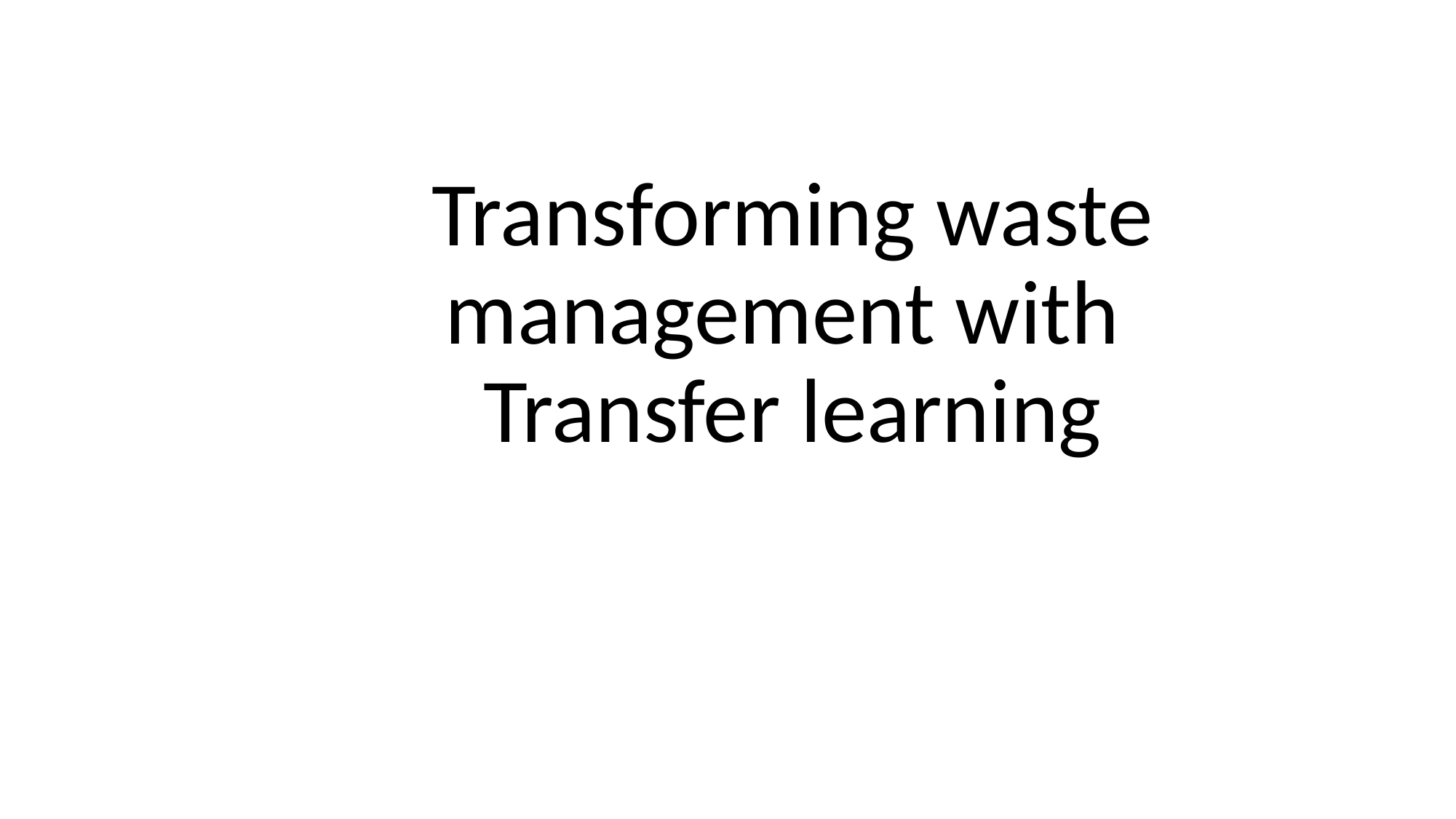

# Transforming waste management with Transfer learning